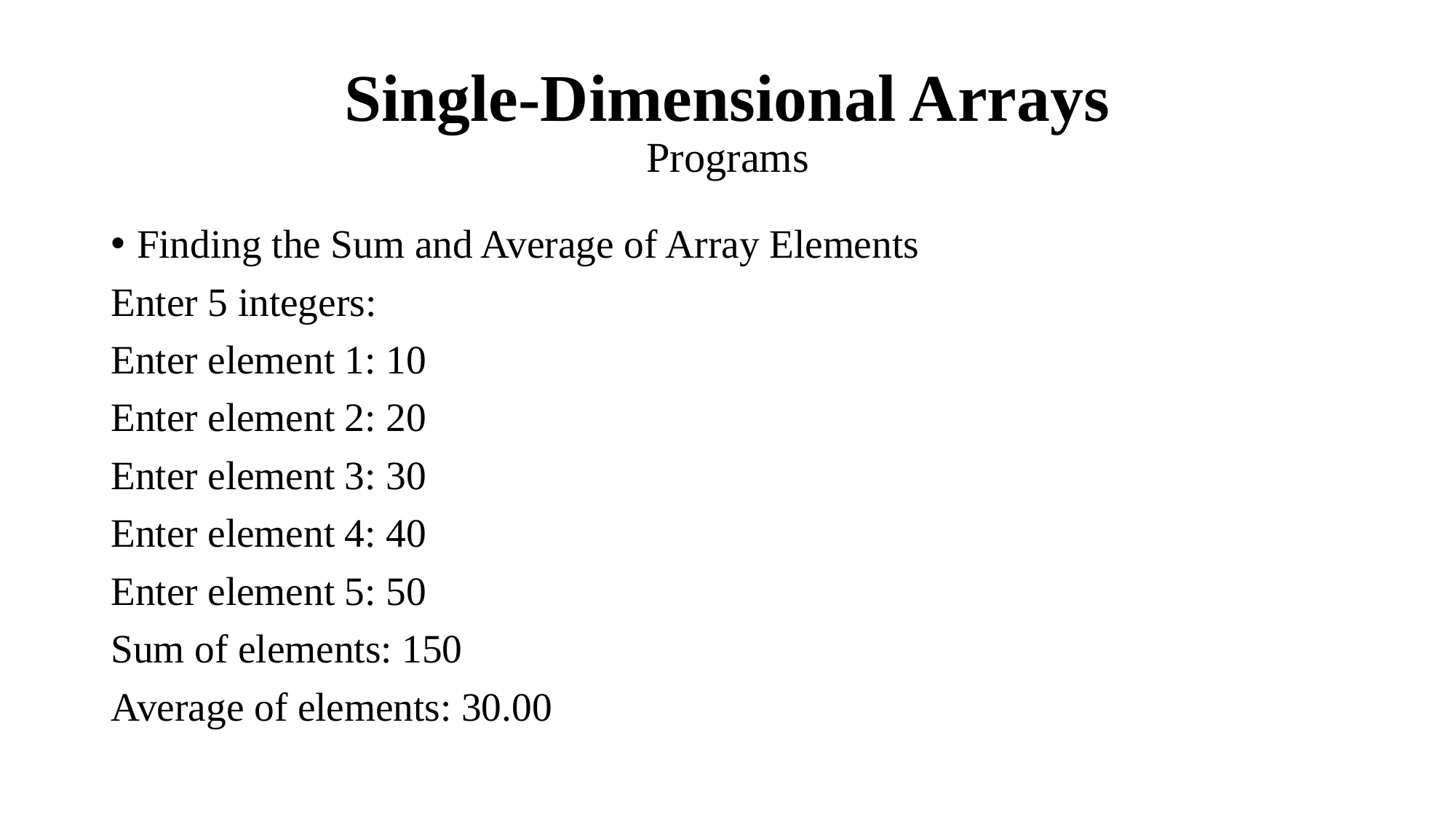

# Single-Dimensional Arrays Programs
Finding the Sum and Average of Array Elements
Enter 5 integers:
Enter element 1: 10
Enter element 2: 20
Enter element 3: 30
Enter element 4: 40
Enter element 5: 50
Sum of elements: 150
Average of elements: 30.00